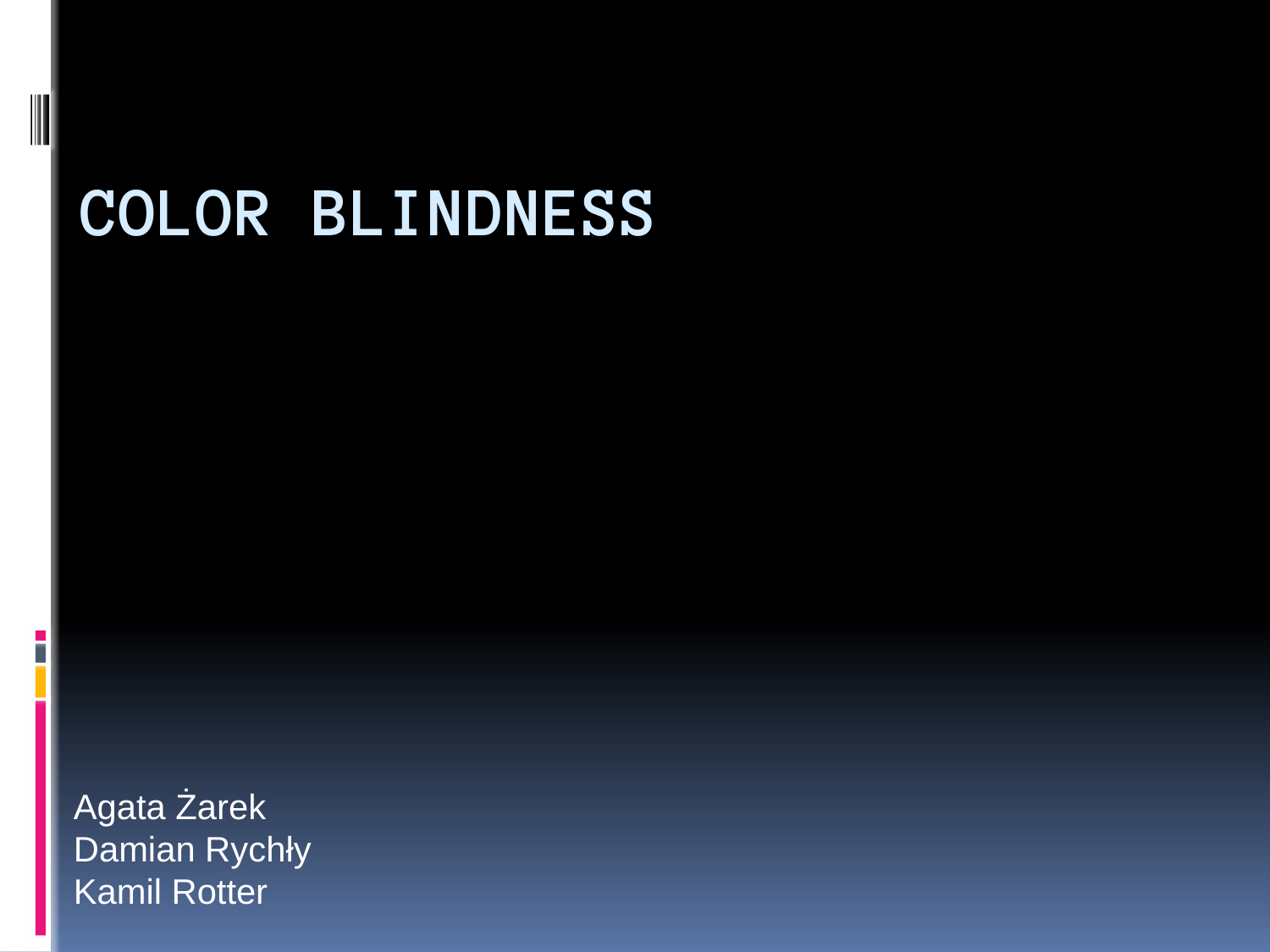

# Color blindness
Agata Żarek
Damian Rychły
Kamil Rotter